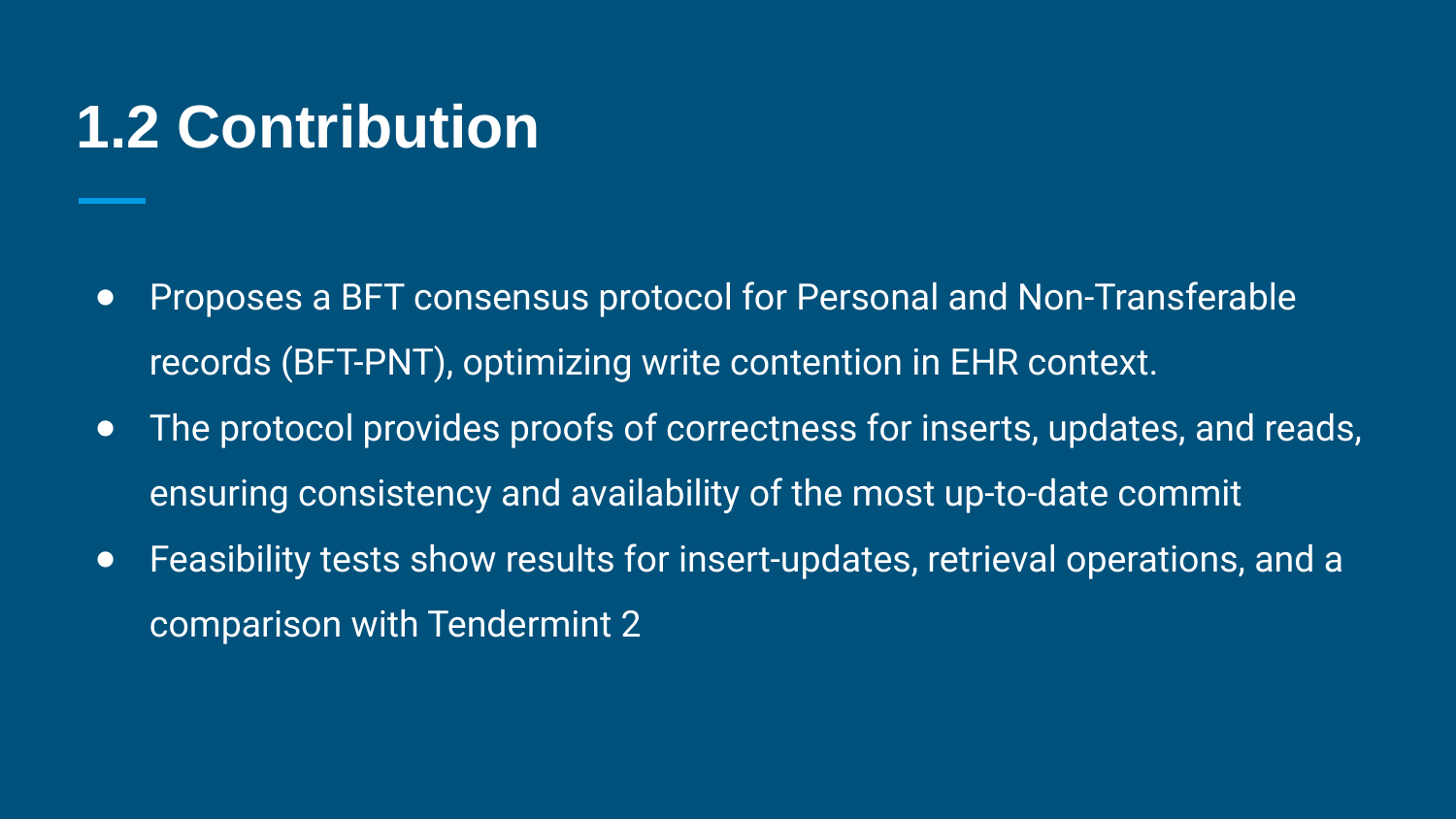

# 1.2 Contribution
Proposes a BFT consensus protocol for Personal and Non-Transferable records (BFT-PNT), optimizing write contention in EHR context.
The protocol provides proofs of correctness for inserts, updates, and reads, ensuring consistency and availability of the most up-to-date commit
Feasibility tests show results for insert-updates, retrieval operations, and a comparison with Tendermint 2